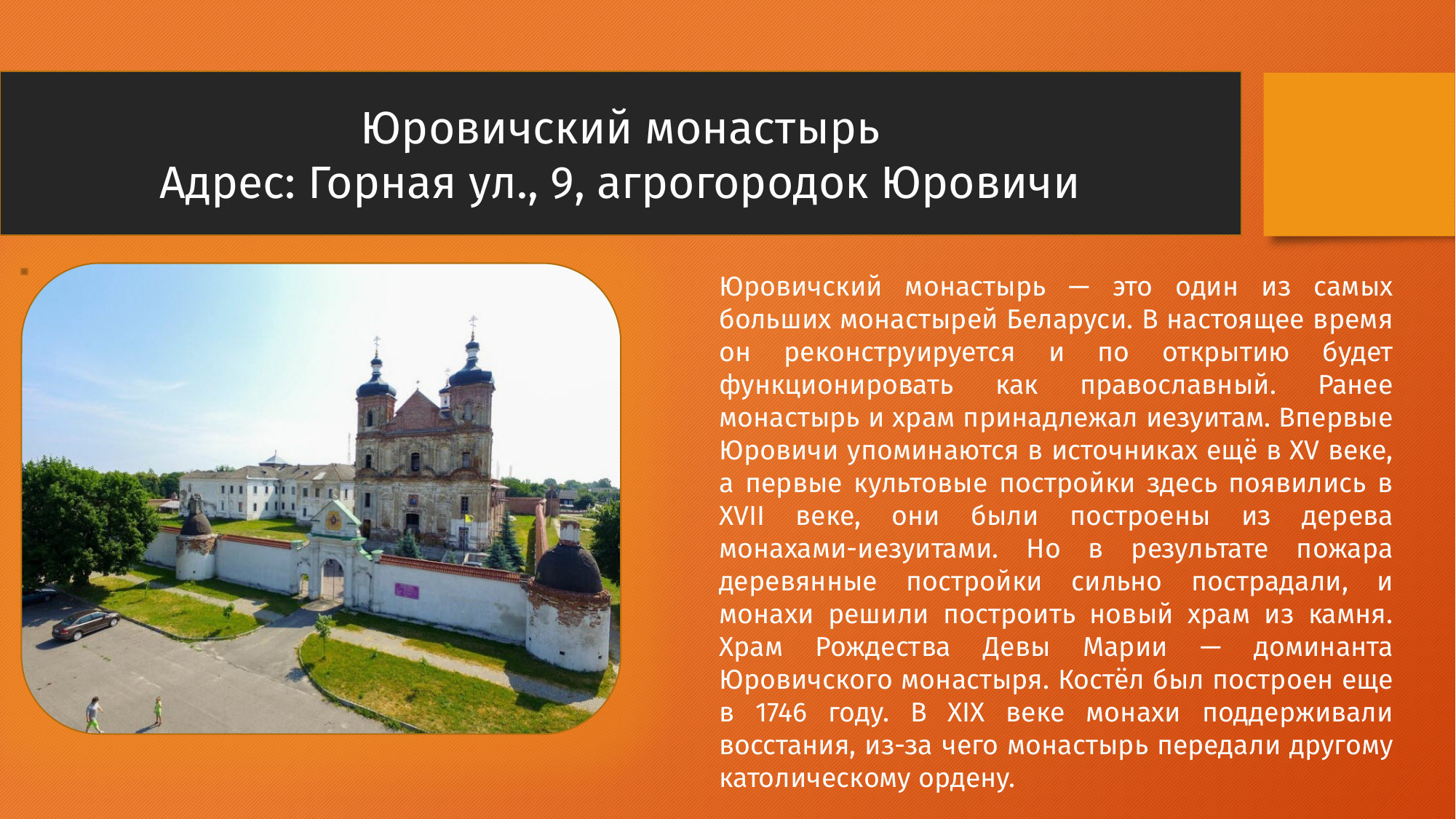

Юровичский монастырь
Адрес: Горная ул., 9, агрогородок Юровичи

Юровичский монастырь — это один из самых больших монастырей Беларуси. В настоящее время он реконструируется и по открытию будет функционировать как православный. Ранее монастырь и храм принадлежал иезуитам. Впервые Юровичи упоминаются в источниках ещё в XV веке, а первые культовые постройки здесь появились в ХVII веке, они были построены из дерева монахами-иезуитами. Но в результате пожара деревянные постройки сильно пострадали, и монахи решили построить новый храм из камня. Храм Рождества Девы Марии — доминанта Юровичского монастыря. Костёл был построен еще в 1746 году. В ХIX веке монахи поддерживали восстания, из-за чего монастырь передали другому католическому ордену.